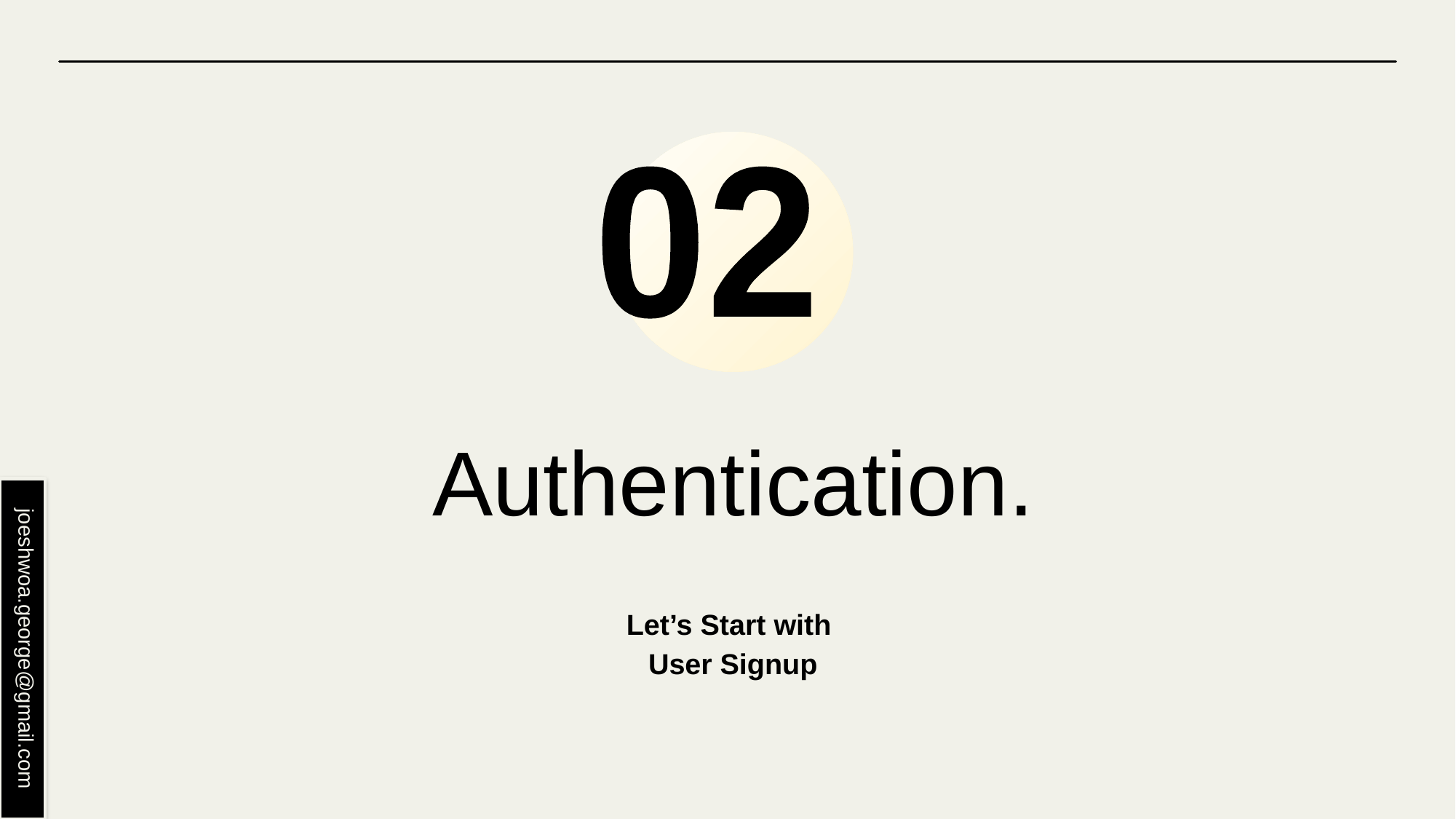

02
# Authentication.
Let’s Start with
User Signup
joeshwoa.george@gmail.com